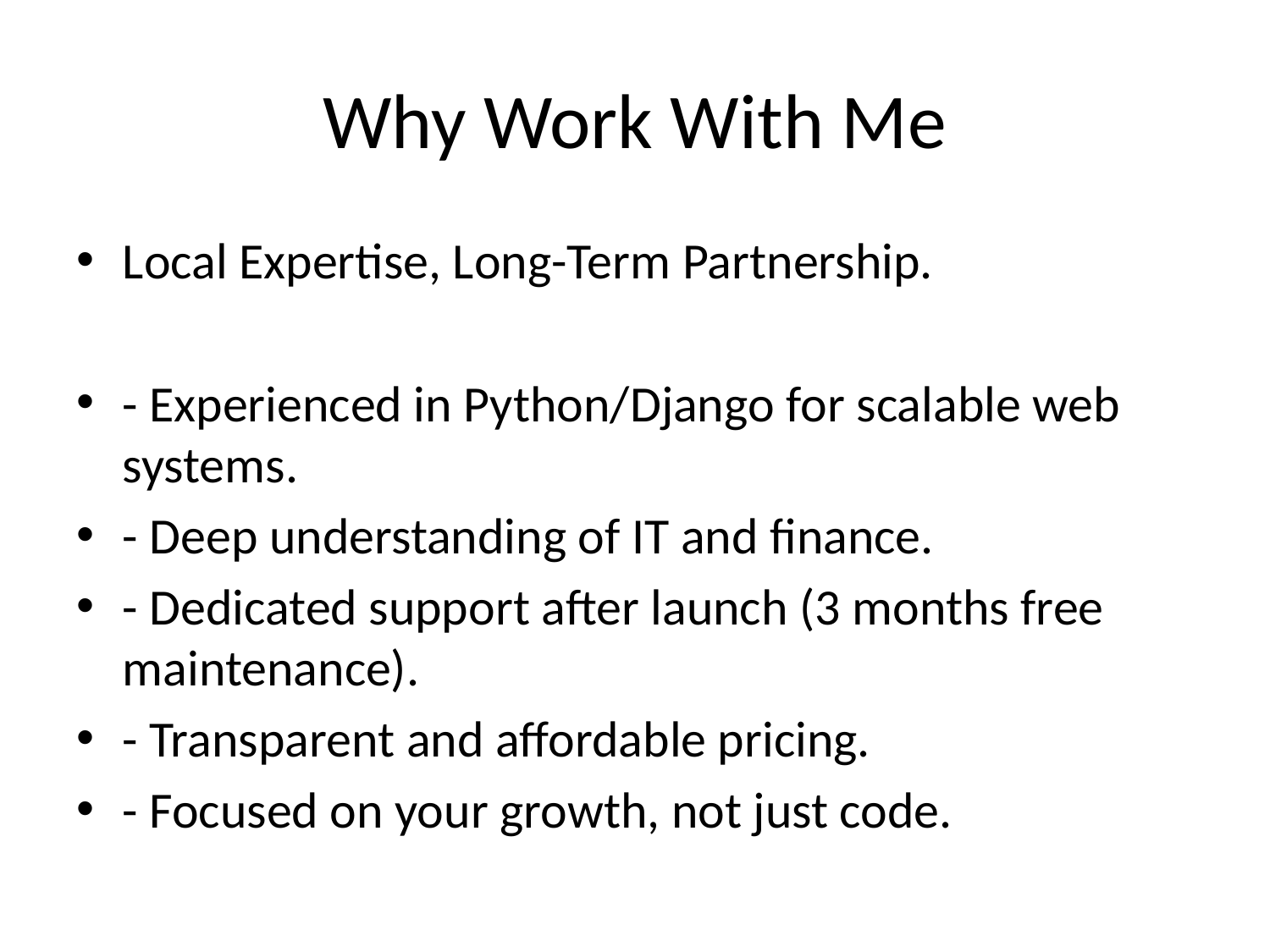

# Why Work With Me
Local Expertise, Long-Term Partnership.

- Experienced in Python/Django for scalable web systems.
- Deep understanding of IT and finance.
- Dedicated support after launch (3 months free maintenance).
- Transparent and affordable pricing.
- Focused on your growth, not just code.